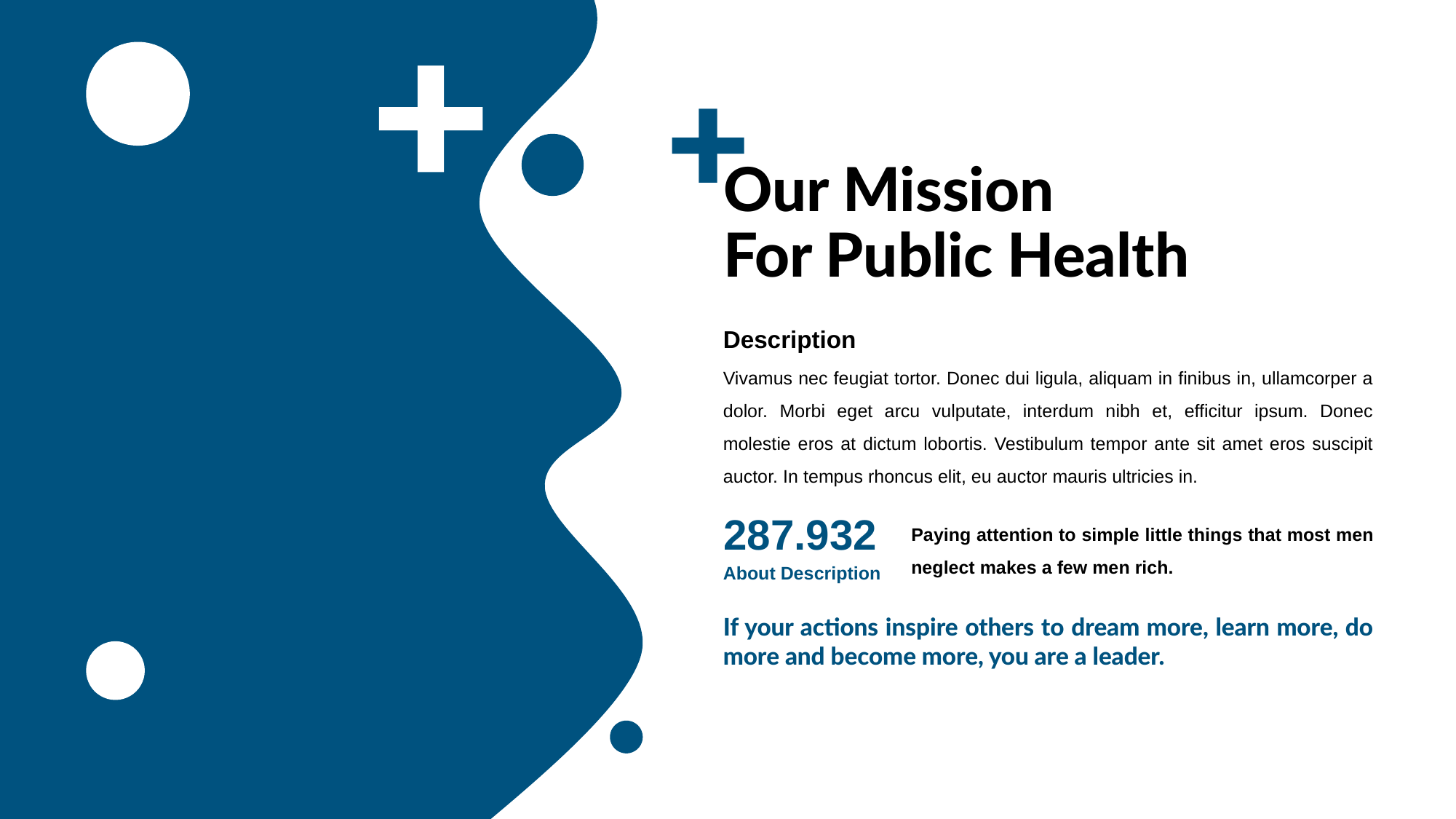

# Our Mission For Public Health

Description
Vivamus nec feugiat tortor. Donec dui ligula, aliquam in finibus in, ullamcorper a dolor. Morbi eget arcu vulputate, interdum nibh et, efficitur ipsum. Donec molestie eros at dictum lobortis. Vestibulum tempor ante sit amet eros suscipit auctor. In tempus rhoncus elit, eu auctor mauris ultricies in.
287.932
Paying attention to simple little things that most men neglect makes a few men rich.
About Description
If your actions inspire others to dream more, learn more, do more and become more, you are a leader.